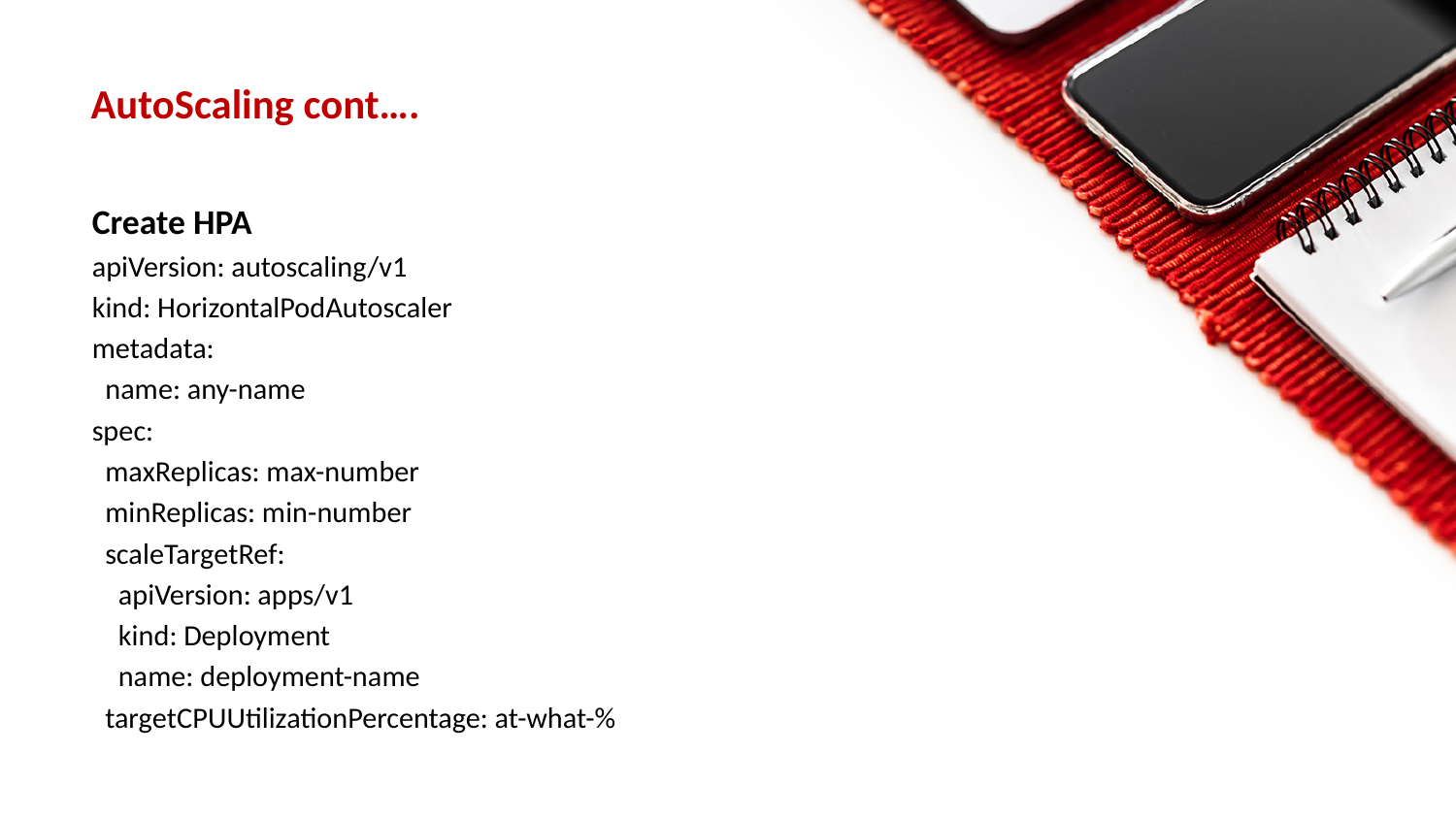

# AutoScaling cont….
Create HPA
apiVersion: autoscaling/v1
kind: HorizontalPodAutoscaler
metadata:
  name: any-name
spec:
  maxReplicas: max-number
  minReplicas: min-number
  scaleTargetRef:
    apiVersion: apps/v1
    kind: Deployment
    name: deployment-name
  targetCPUUtilizationPercentage: at-what-%